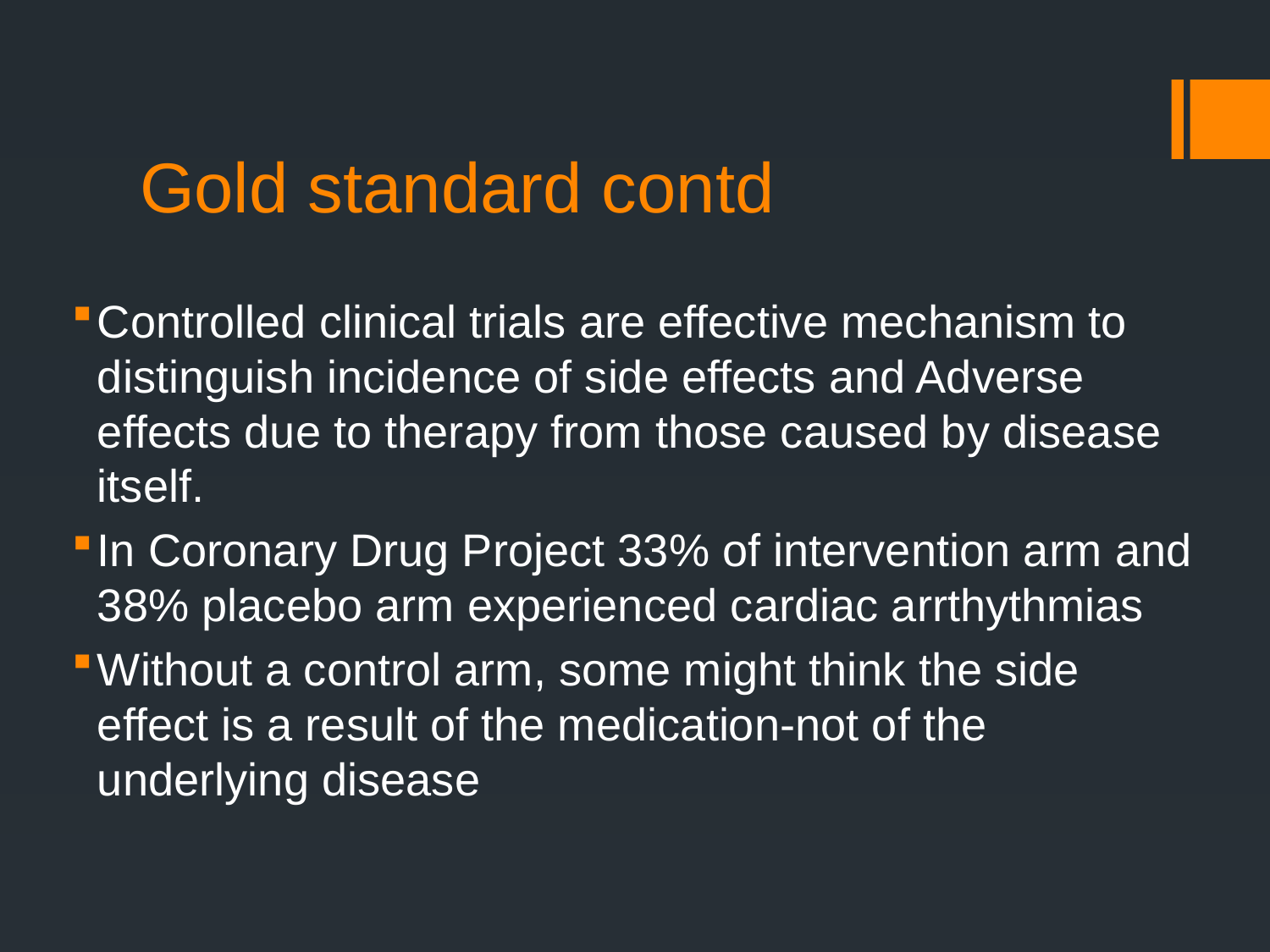

# Gold standard contd
Controlled clinical trials are effective mechanism to distinguish incidence of side effects and Adverse effects due to therapy from those caused by disease itself.
In Coronary Drug Project 33% of intervention arm and 38% placebo arm experienced cardiac arrthythmias
Without a control arm, some might think the side effect is a result of the medication-not of the underlying disease